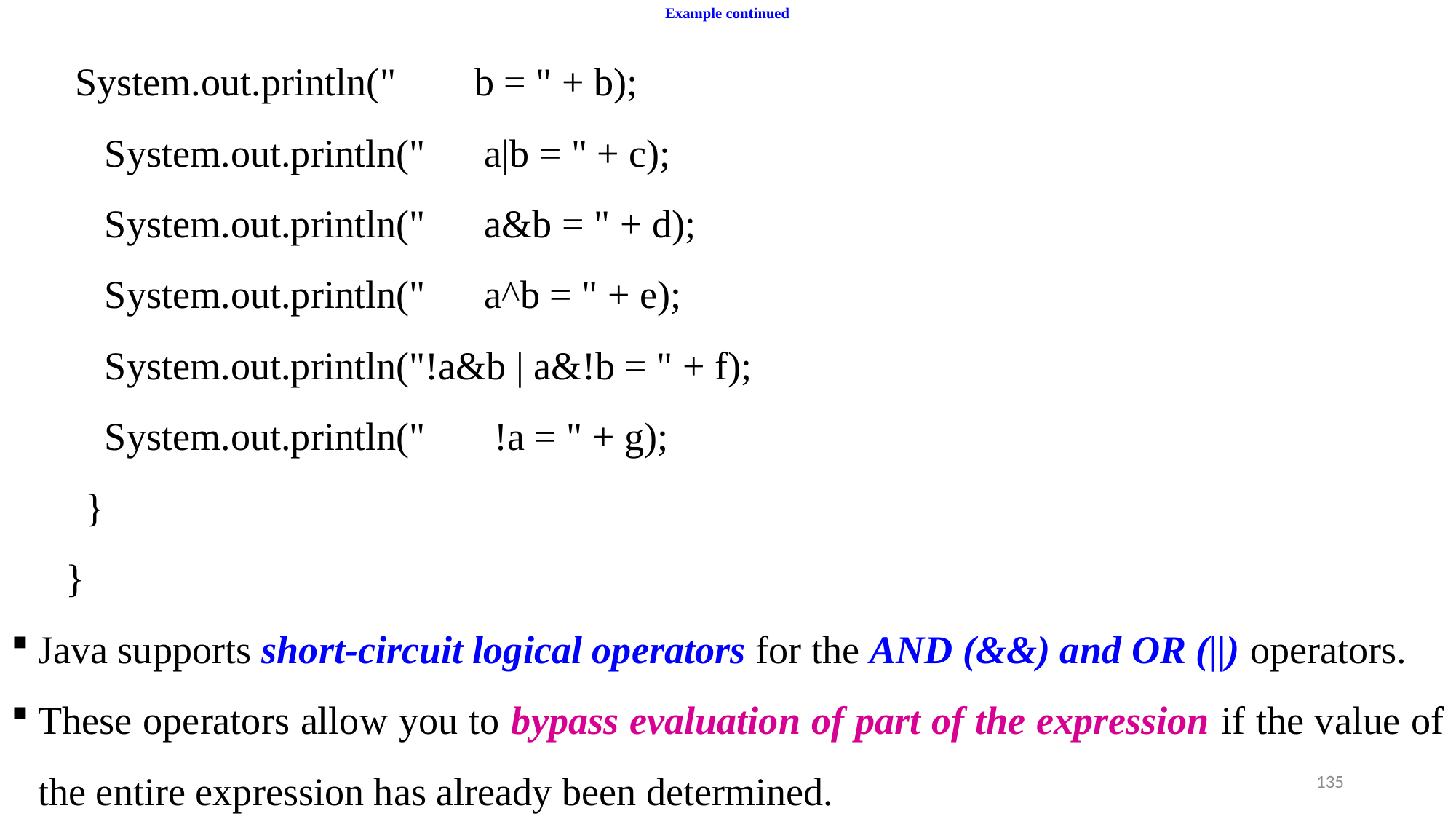

# Example continued
 System.out.println("        b = " + b);
    System.out.println("      a|b = " + c);
    System.out.println("      a&b = " + d);
    System.out.println("      a^b = " + e);
    System.out.println("!a&b | a&!b = " + f);
    System.out.println("       !a = " + g);
  }
}
Java supports short-circuit logical operators for the AND (&&) and OR (||) operators.
These operators allow you to bypass evaluation of part of the expression if the value of the entire expression has already been determined.

135